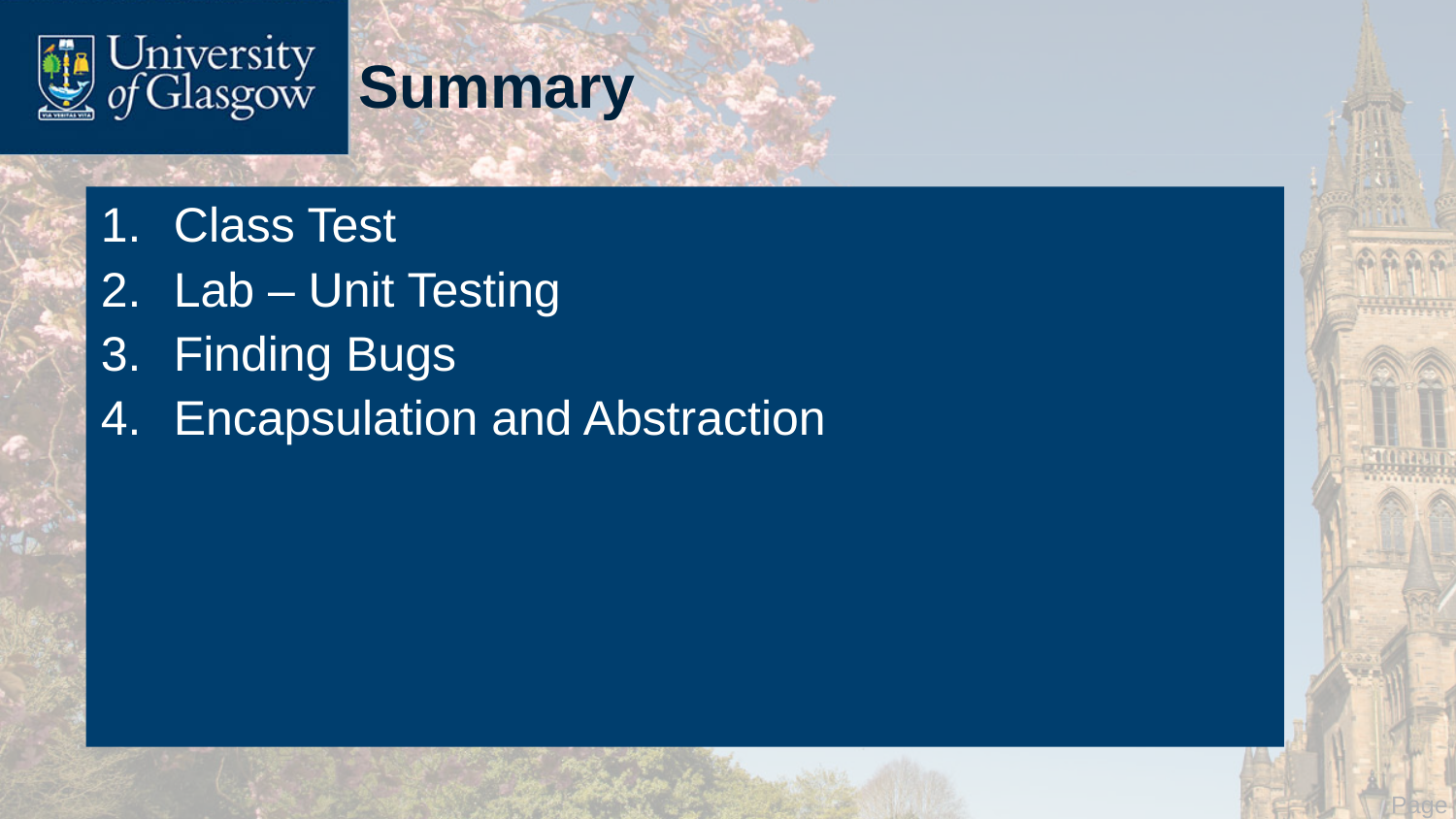

# Summary
Class Test
Lab – Unit Testing
Finding Bugs
Encapsulation and Abstraction

 Page 6